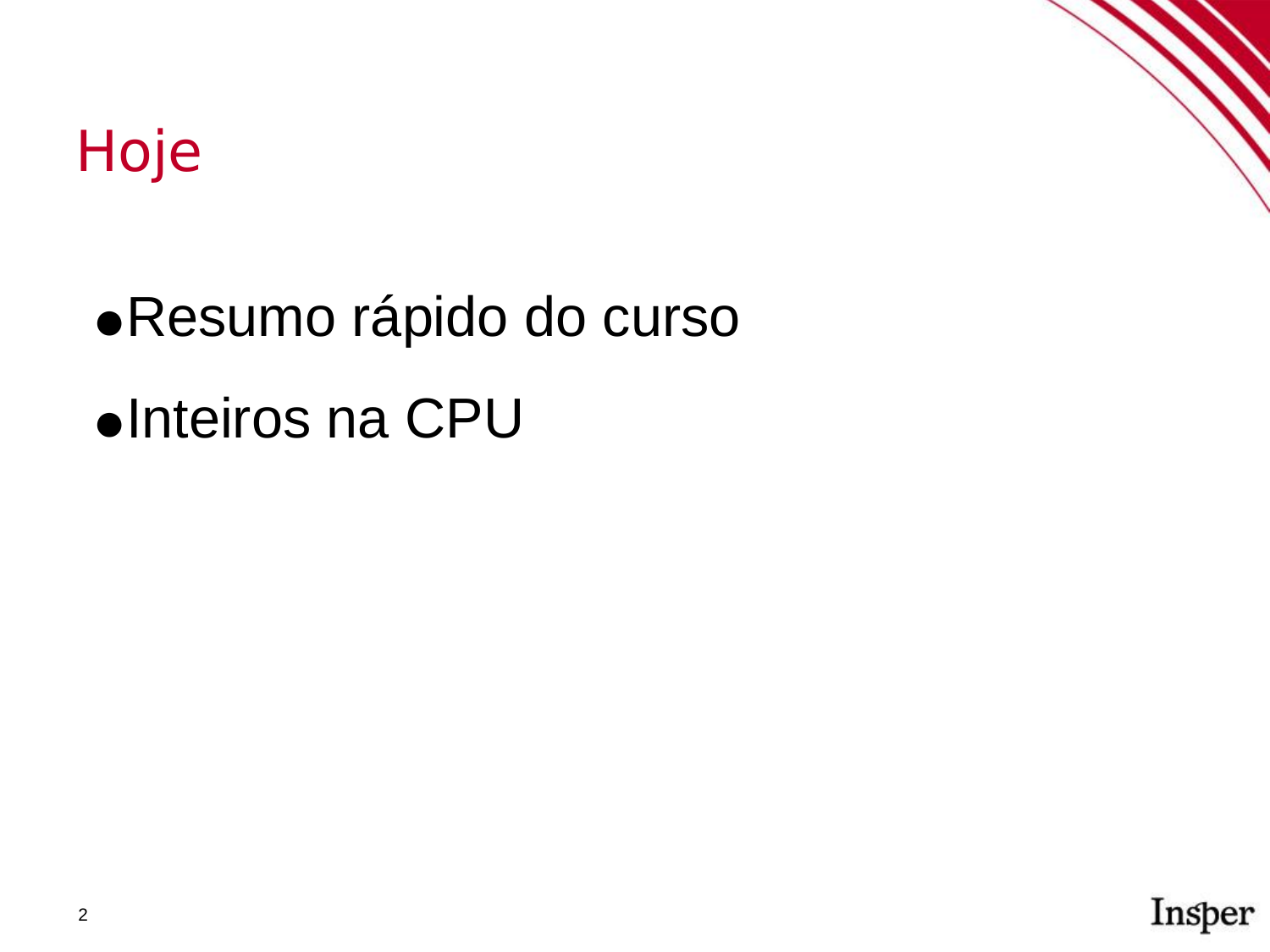

Hoje
Resumo rápido do curso
Inteiros na CPU
2